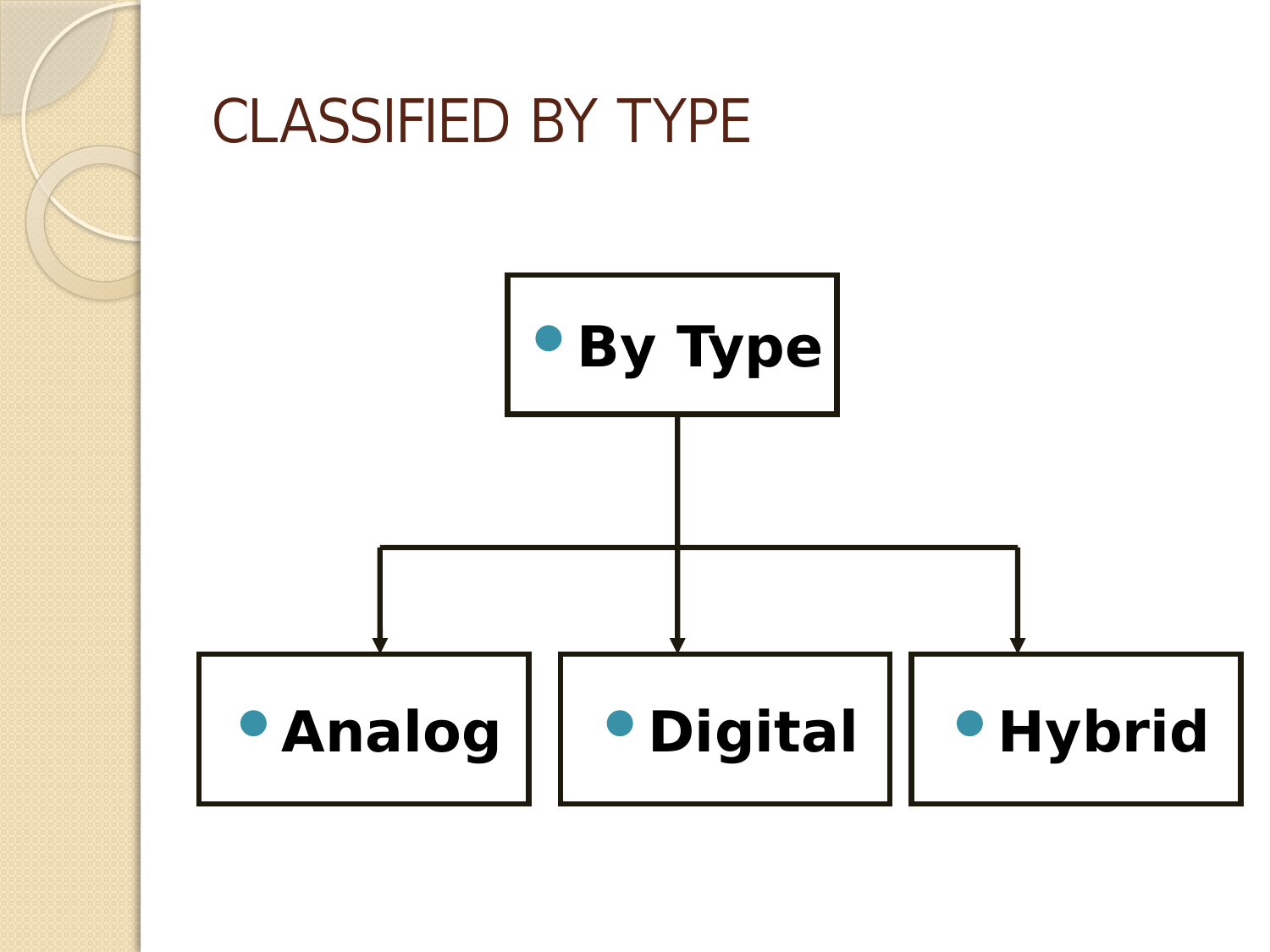

# Classified By Type
By Type

Analog
Digital
Hybrid